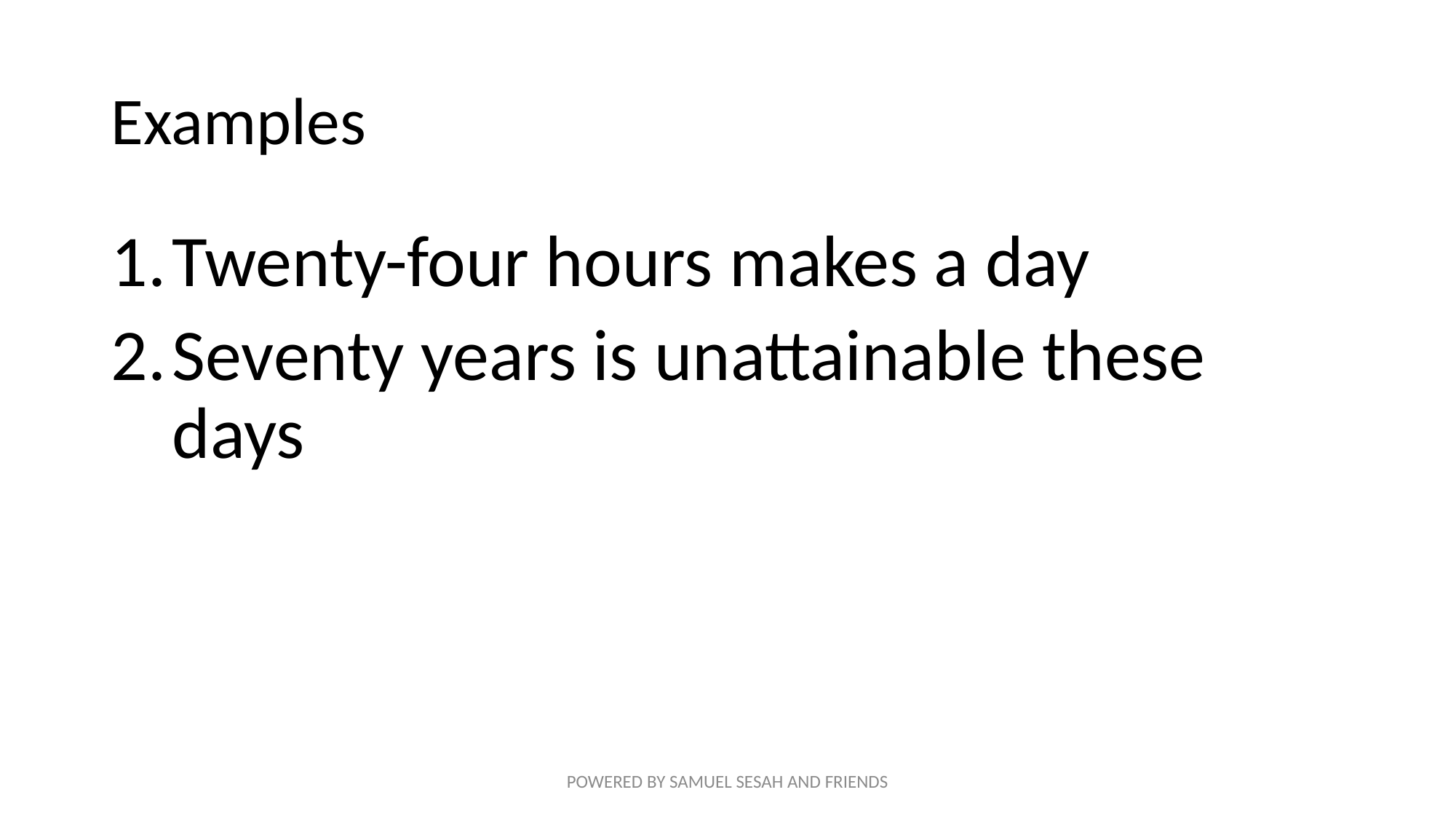

# Examples
Twenty-four hours makes a day
Seventy years is unattainable these days

POWERED BY SAMUEL SESAH AND FRIENDS